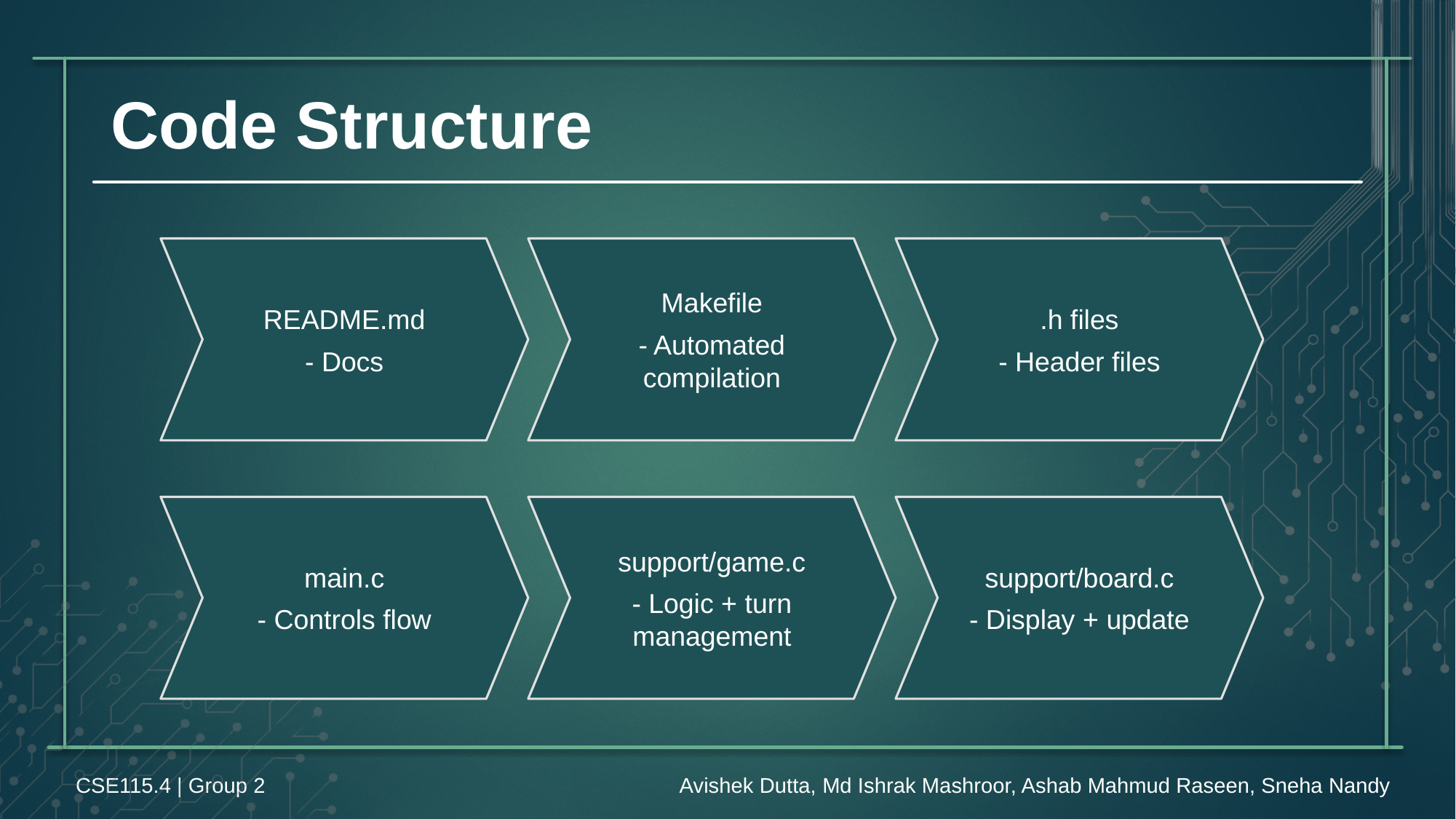

Code Structure
README.md
- Docs
Makefile
- Automated compilation
.h files
- Header files
main.c
- Controls flow
support/game.c
- Logic + turn management
support/board.c
- Display + update